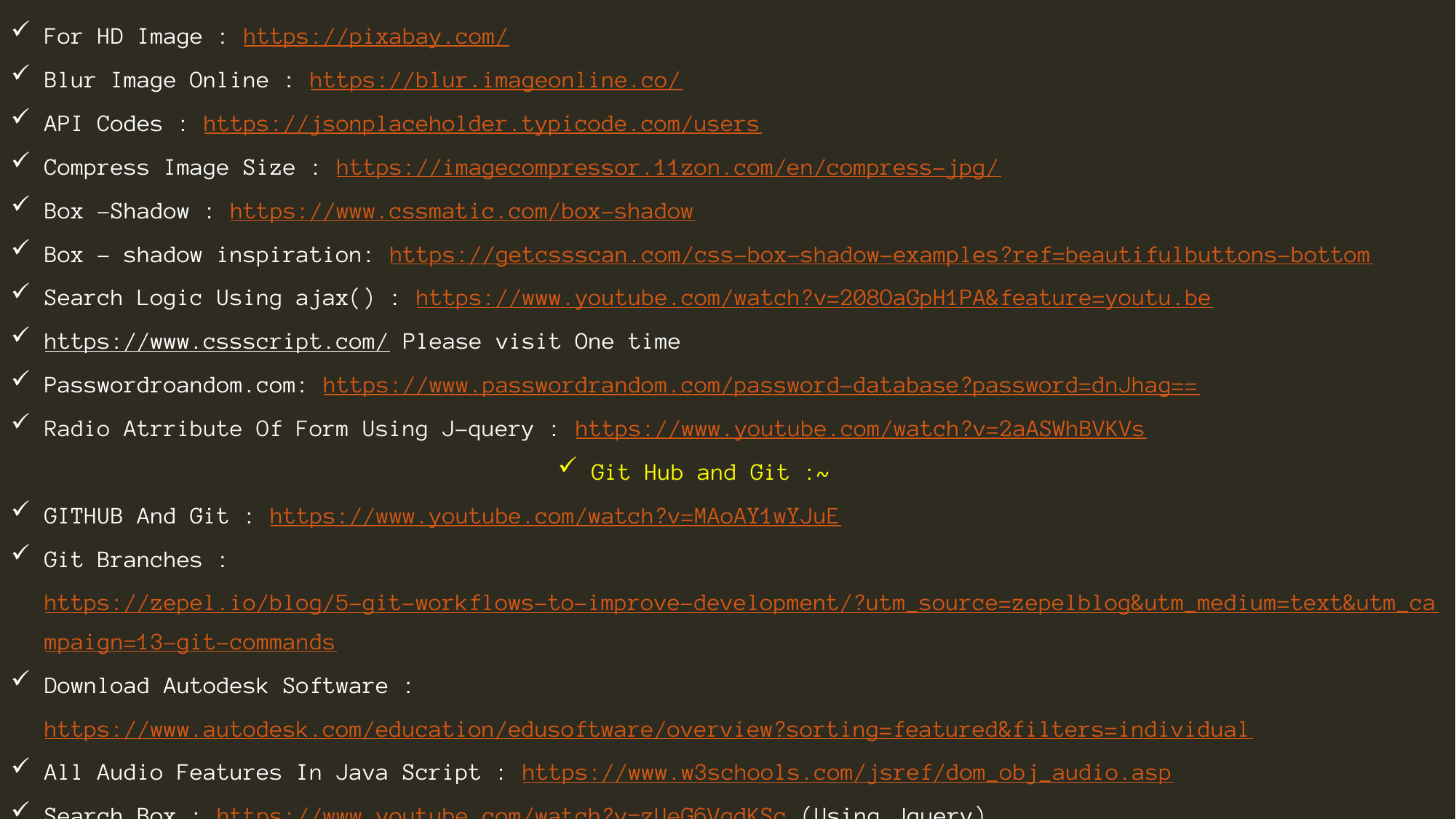

For HD Image : https://pixabay.com/
Blur Image Online : https://blur.imageonline.co/
API Codes : https://jsonplaceholder.typicode.com/users
Compress Image Size : https://imagecompressor.11zon.com/en/compress-jpg/
Box –Shadow : https://www.cssmatic.com/box-shadow
Box – shadow inspiration: https://getcssscan.com/css-box-shadow-examples?ref=beautifulbuttons-bottom
Search Logic Using ajax() : https://www.youtube.com/watch?v=208OaGpH1PA&feature=youtu.be
https://www.cssscript.com/ Please visit One time
Passwordroandom.com: https://www.passwordrandom.com/password-database?password=dnJhag==
Radio Atrribute Of Form Using J-query : https://www.youtube.com/watch?v=2aASWhBVKVs
Git Hub and Git :~
GITHUB And Git : https://www.youtube.com/watch?v=MAoAY1wYJuE
Git Branches : https://zepel.io/blog/5-git-workflows-to-improve-development/?utm_source=zepelblog&utm_medium=text&utm_campaign=13-git-commands
Download Autodesk Software : https://www.autodesk.com/education/edusoftware/overview?sorting=featured&filters=individual
All Audio Features In Java Script : https://www.w3schools.com/jsref/dom_obj_audio.asp
Search Box : https://www.youtube.com/watch?v=zUeG6VgdKSc (Using Jquery)